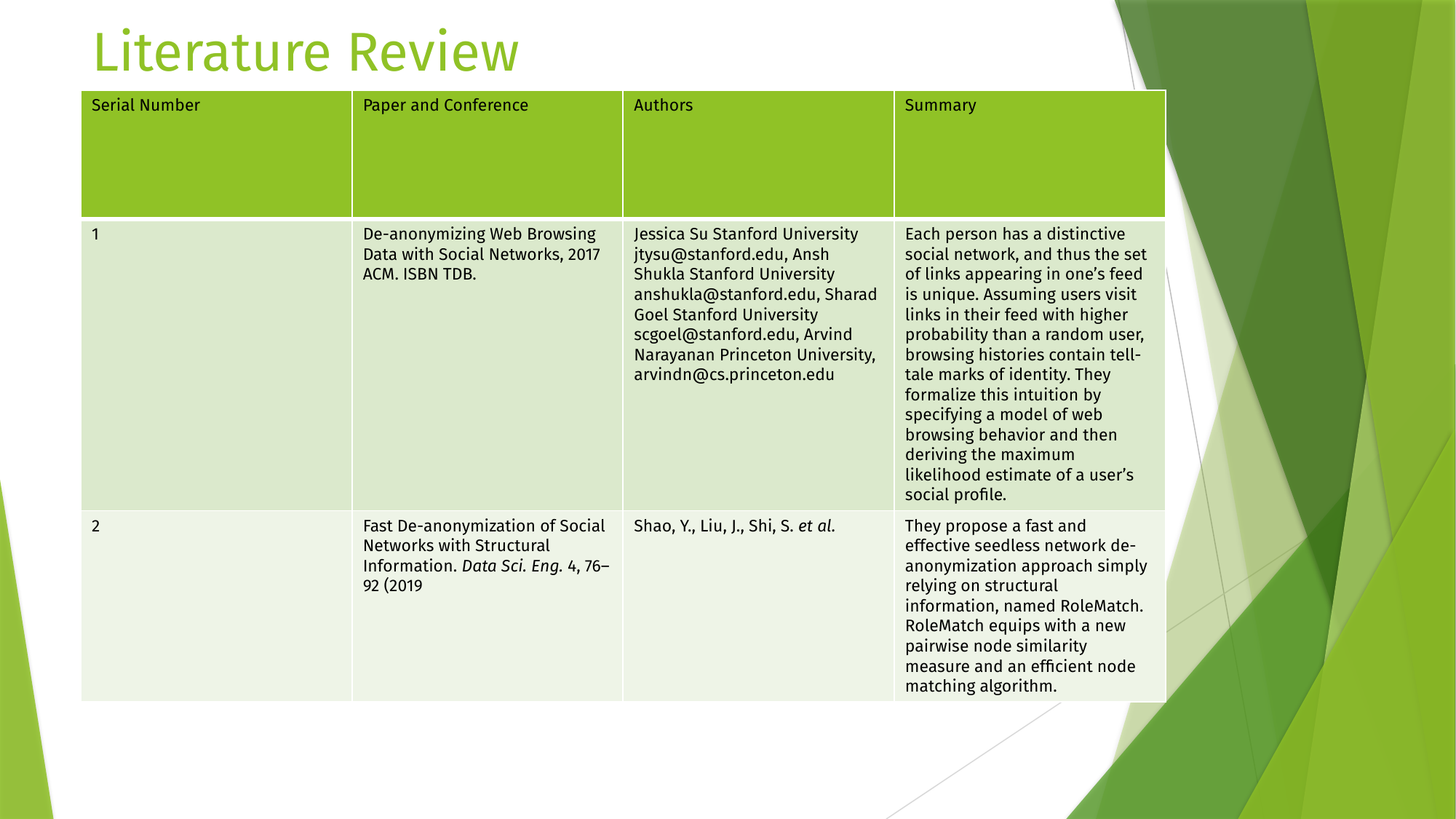

# Literature Review
| Serial Number | Paper and Conference | Authors | Summary |
| --- | --- | --- | --- |
| 1 | De-anonymizing Web Browsing Data with Social Networks, 2017 ACM. ISBN TDB. | Jessica Su Stanford University jtysu@stanford.edu, Ansh Shukla Stanford University anshukla@stanford.edu, Sharad Goel Stanford University scgoel@stanford.edu, Arvind Narayanan Princeton University, arvindn@cs.princeton.edu | Each person has a distinctive social network, and thus the set of links appearing in one’s feed is unique. Assuming users visit links in their feed with higher probability than a random user, browsing histories contain tell-tale marks of identity. They formalize this intuition by specifying a model of web browsing behavior and then deriving the maximum likelihood estimate of a user’s social profile. |
| 2 | Fast De-anonymization of Social Networks with Structural Information. Data Sci. Eng. 4, 76–92 (2019 | Shao, Y., Liu, J., Shi, S. et al. | They propose a fast and effective seedless network de-anonymization approach simply relying on structural information, named RoleMatch. RoleMatch equips with a new pairwise node similarity measure and an efficient node matching algorithm. |